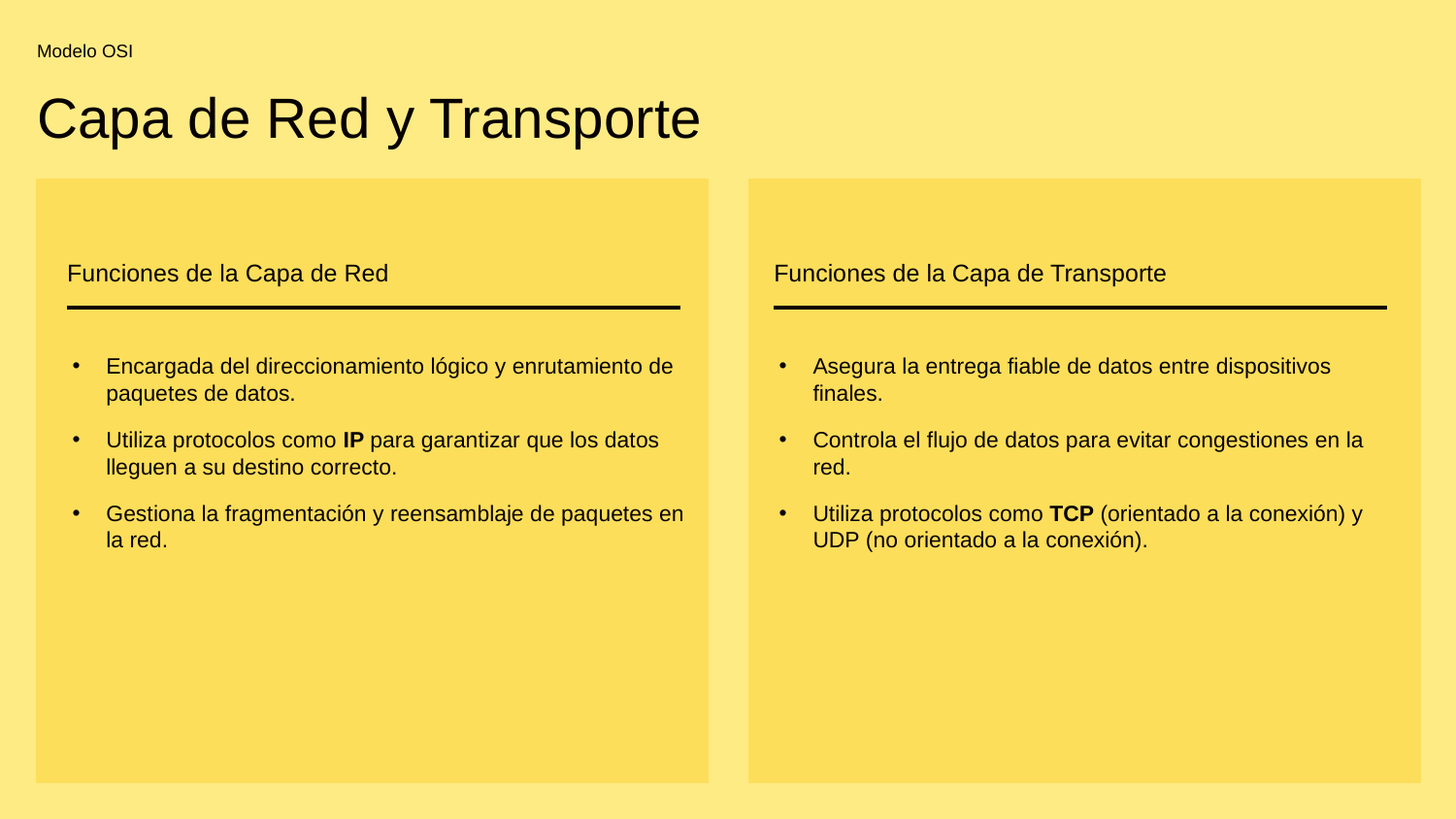

Modelo OSI
Capa de Red y Transporte
Funciones de la Capa de Red
Funciones de la Capa de Transporte
Encargada del direccionamiento lógico y enrutamiento de paquetes de datos.
Utiliza protocolos como IP para garantizar que los datos lleguen a su destino correcto.
Gestiona la fragmentación y reensamblaje de paquetes en la red.
Asegura la entrega fiable de datos entre dispositivos finales.
Controla el flujo de datos para evitar congestiones en la red.
Utiliza protocolos como TCP (orientado a la conexión) y UDP (no orientado a la conexión).